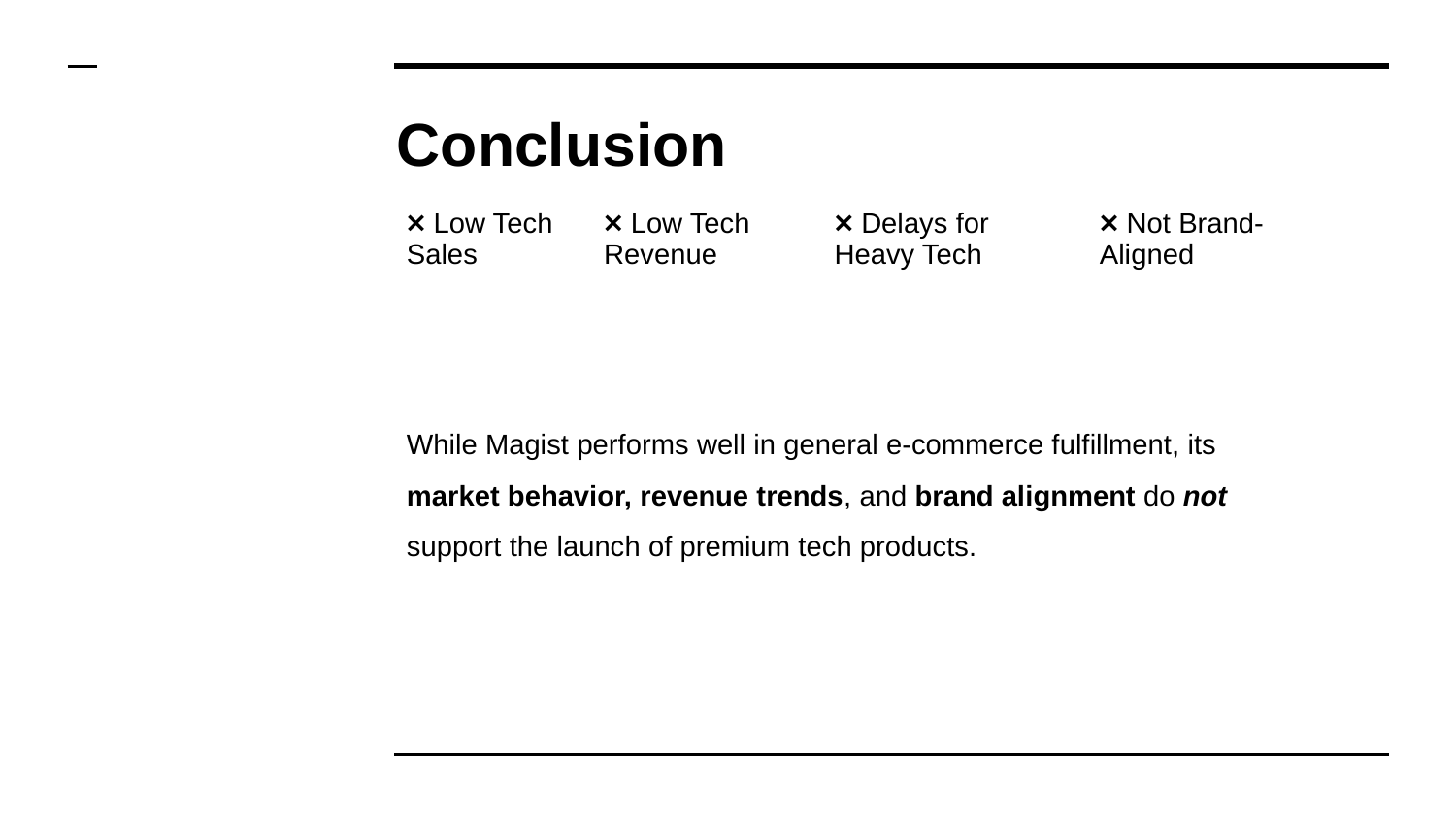

# Conclusion

| ❌ Low Tech Sales | ❌ Low Tech Revenue | ❌ Delays for Heavy Tech | ❌ Not Brand-Aligned |
| --- | --- | --- | --- |
While Magist performs well in general e-commerce fulfillment, its market behavior, revenue trends, and brand alignment do not support the launch of premium tech products.